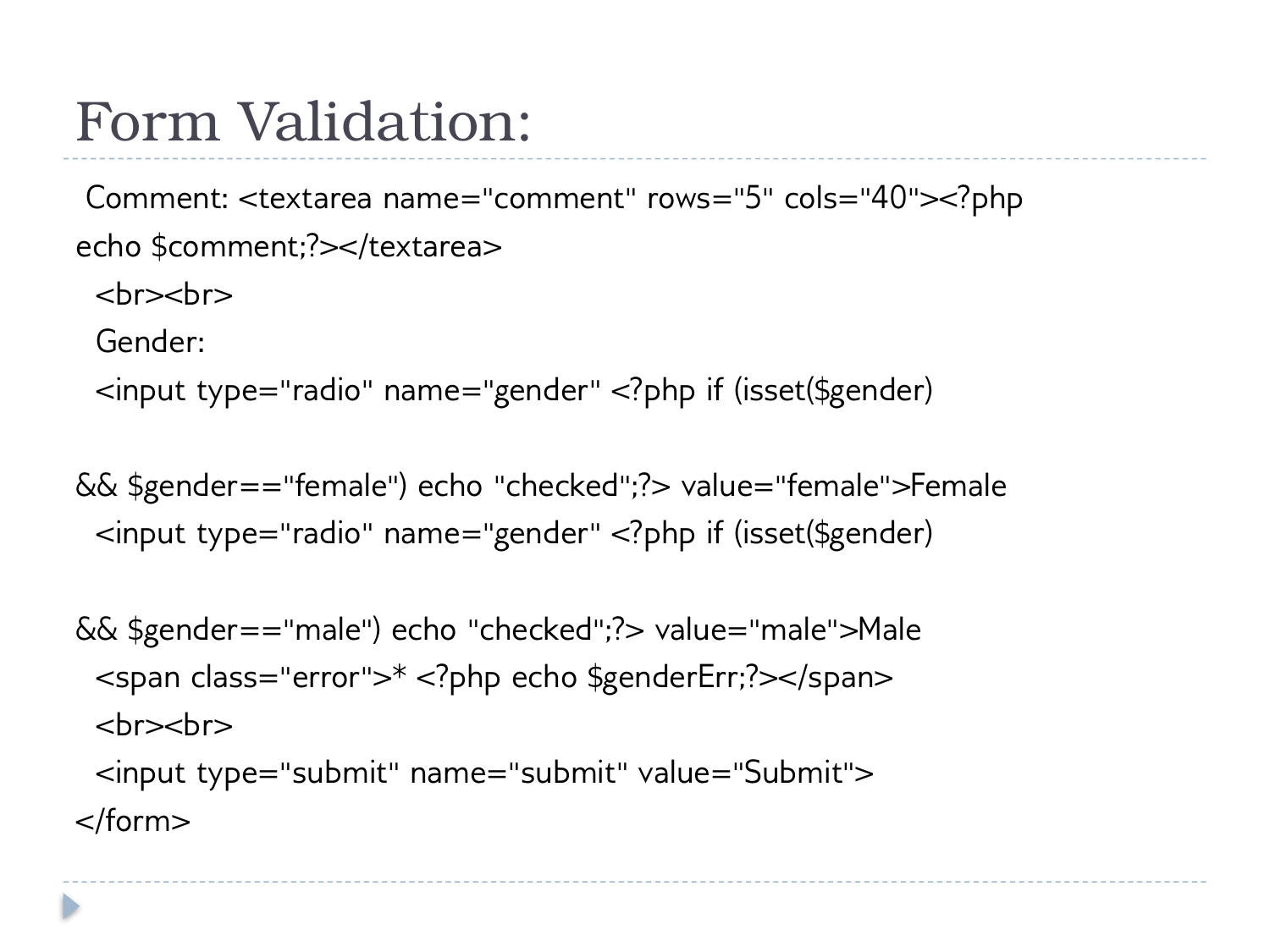

# Form Validation:
 Comment: <textarea name="comment" rows="5" cols="40"><?php
echo $comment;?></textarea>
  <br><br>
  Gender:
  <input type="radio" name="gender" <?php if (isset($gender)

&& $gender=="female") echo "checked";?> value="female">Female
  <input type="radio" name="gender" <?php if (isset($gender)

&& $gender=="male") echo "checked";?> value="male">Male
  <span class="error">* <?php echo $genderErr;?></span>
  <br><br>
  <input type="submit" name="submit" value="Submit">
</form>